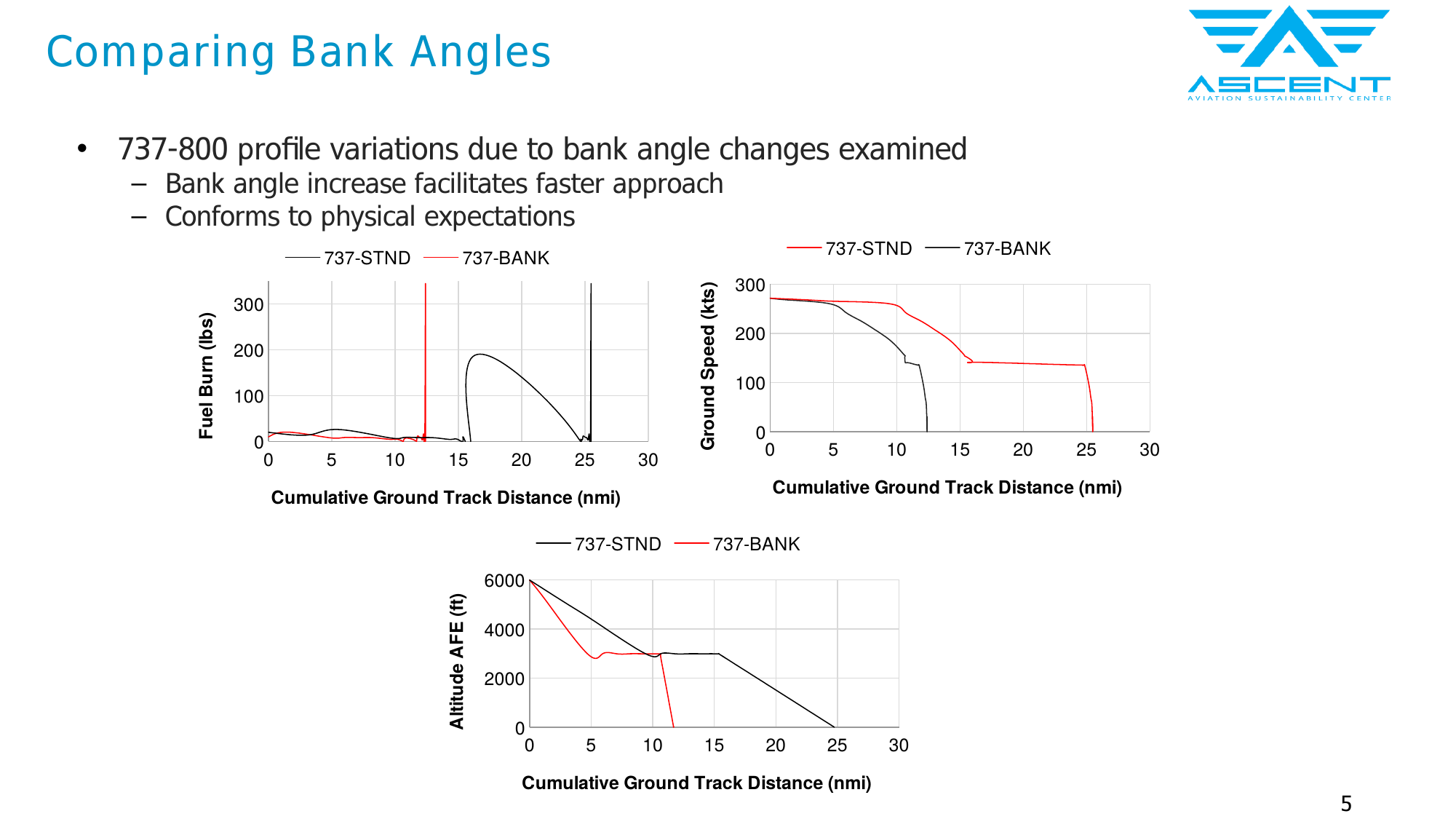

# Comparing Bank Angles
737-800 profile variations due to bank angle changes examined
Bank angle increase facilitates faster approach
Conforms to physical expectations

### Chart

| Category |  |  |
|---|---|---|

### Chart

| Category |  |  |
|---|---|---|

### Chart

| Category |  |  |
|---|---|---|